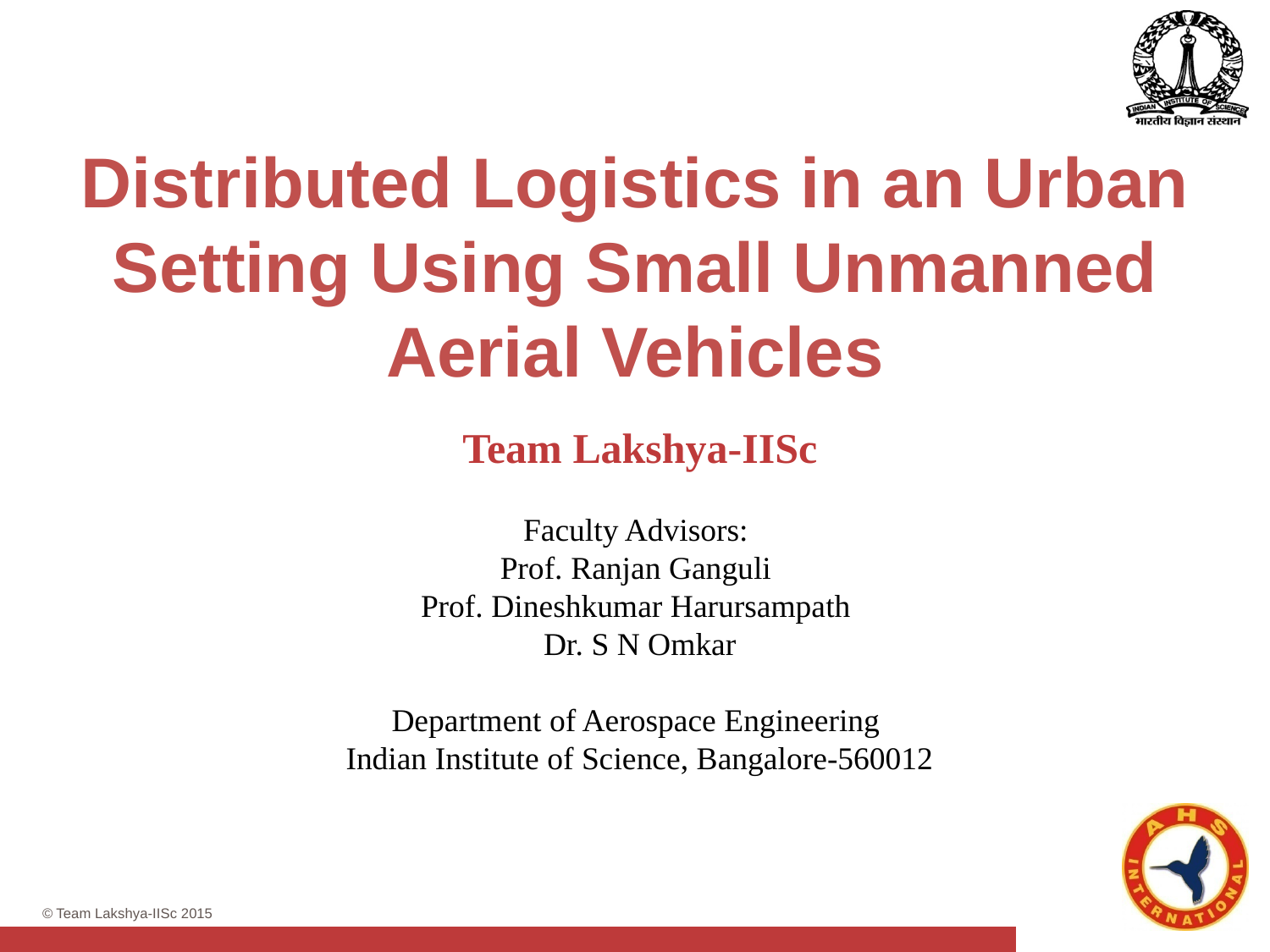

# Distributed Logistics in an Urban Setting Using Small Unmanned Aerial Vehicles
Team Lakshya-IISc

Faculty Advisors:
Prof. Ranjan Ganguli
Prof. Dineshkumar Harursampath
Dr. S N Omkar

Department of Aerospace Engineering
Indian Institute of Science, Bangalore-560012